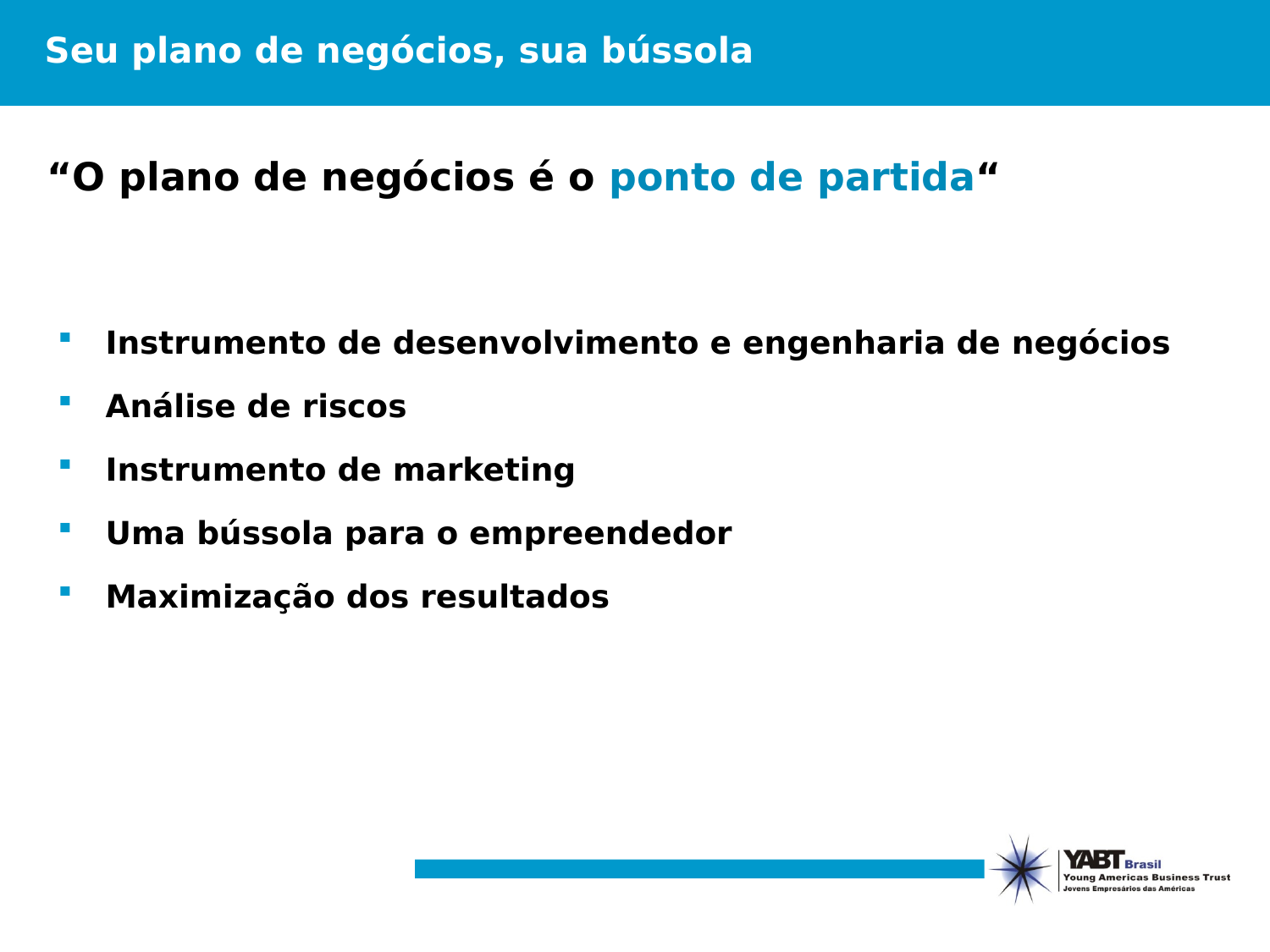

# Seu plano de negócios, sua bússola
“O plano de negócios é o ponto de partida“

Instrumento de desenvolvimento e engenharia de negócios
Análise de riscos
Instrumento de marketing
Uma bússola para o empreendedor
Maximização dos resultados